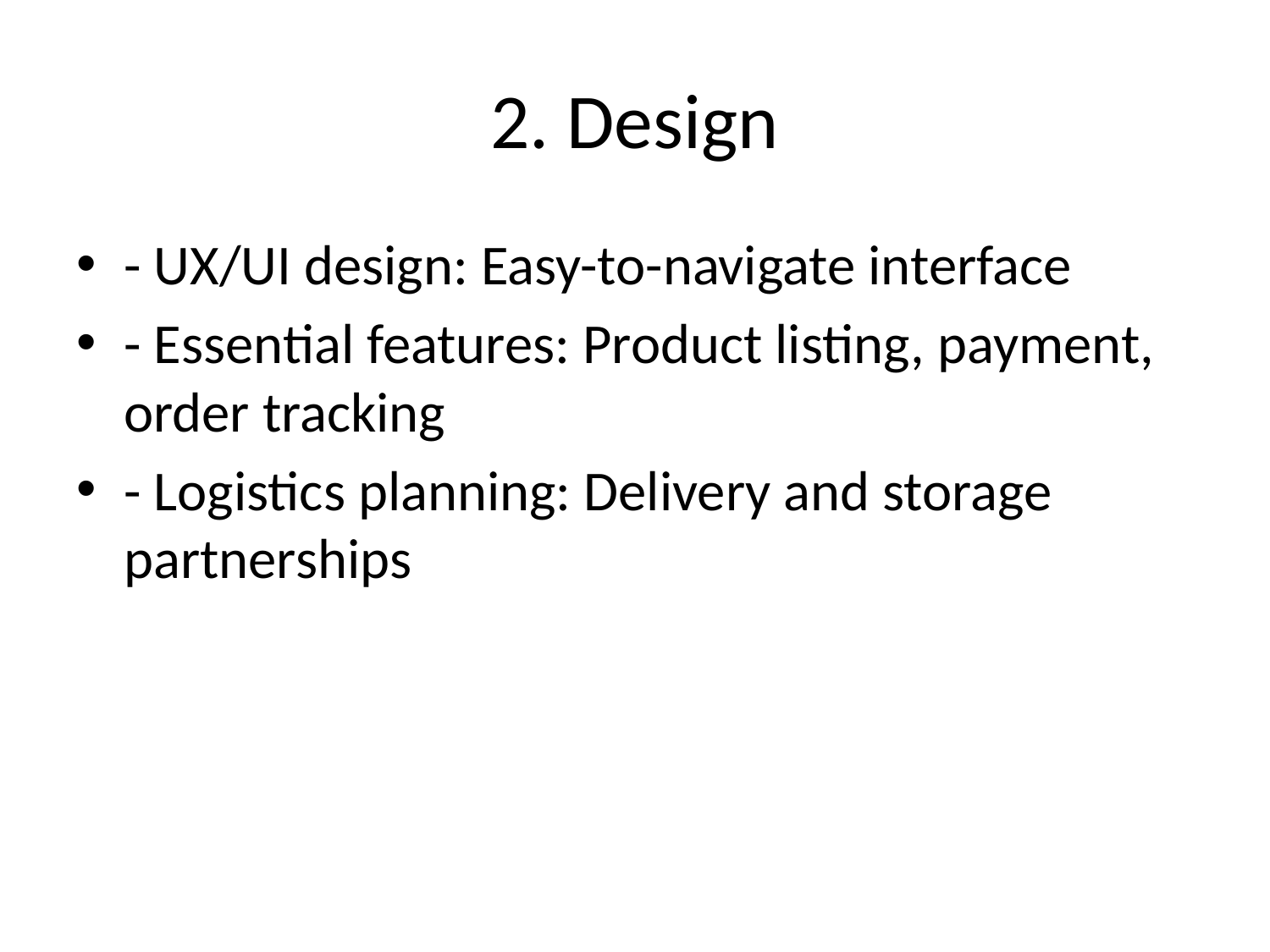

# 2. Design
- UX/UI design: Easy-to-navigate interface
- Essential features: Product listing, payment, order tracking
- Logistics planning: Delivery and storage partnerships